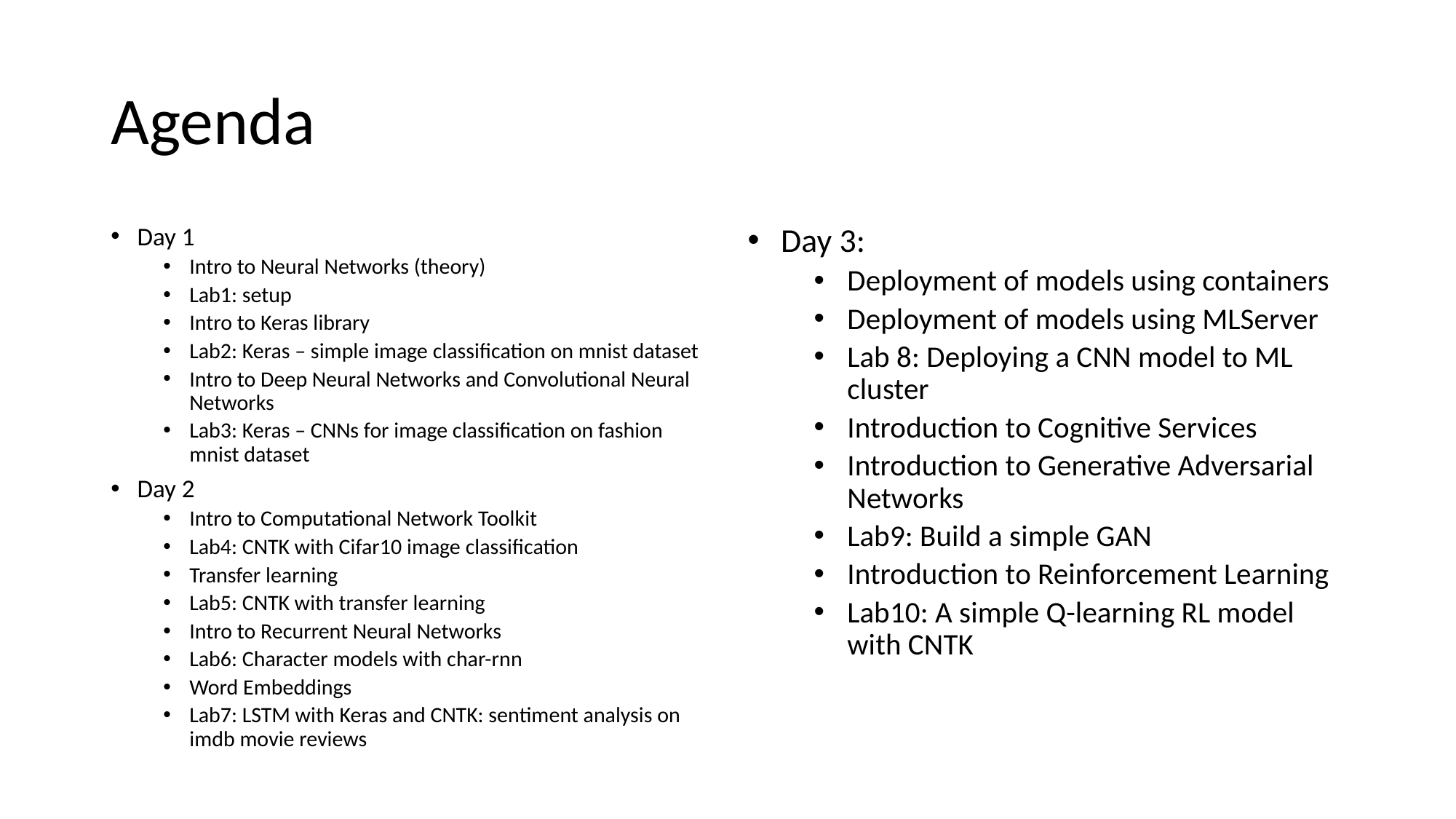

# Agenda
Day 1
Intro to Neural Networks (theory)
Lab1: setup
Intro to Keras library
Lab2: Keras – simple image classification on mnist dataset
Intro to Deep Neural Networks and Convolutional Neural Networks
Lab3: Keras – CNNs for image classification on fashion mnist dataset
Day 2
Intro to Computational Network Toolkit
Lab4: CNTK with Cifar10 image classification
Transfer learning
Lab5: CNTK with transfer learning
Intro to Recurrent Neural Networks
Lab6: Character models with char-rnn
Word Embeddings
Lab7: LSTM with Keras and CNTK: sentiment analysis on imdb movie reviews
Day 3:
Deployment of models using containers
Deployment of models using MLServer
Lab 8: Deploying a CNN model to ML cluster
Introduction to Cognitive Services
Introduction to Generative Adversarial Networks
Lab9: Build a simple GAN
Introduction to Reinforcement Learning
Lab10: A simple Q-learning RL model with CNTK